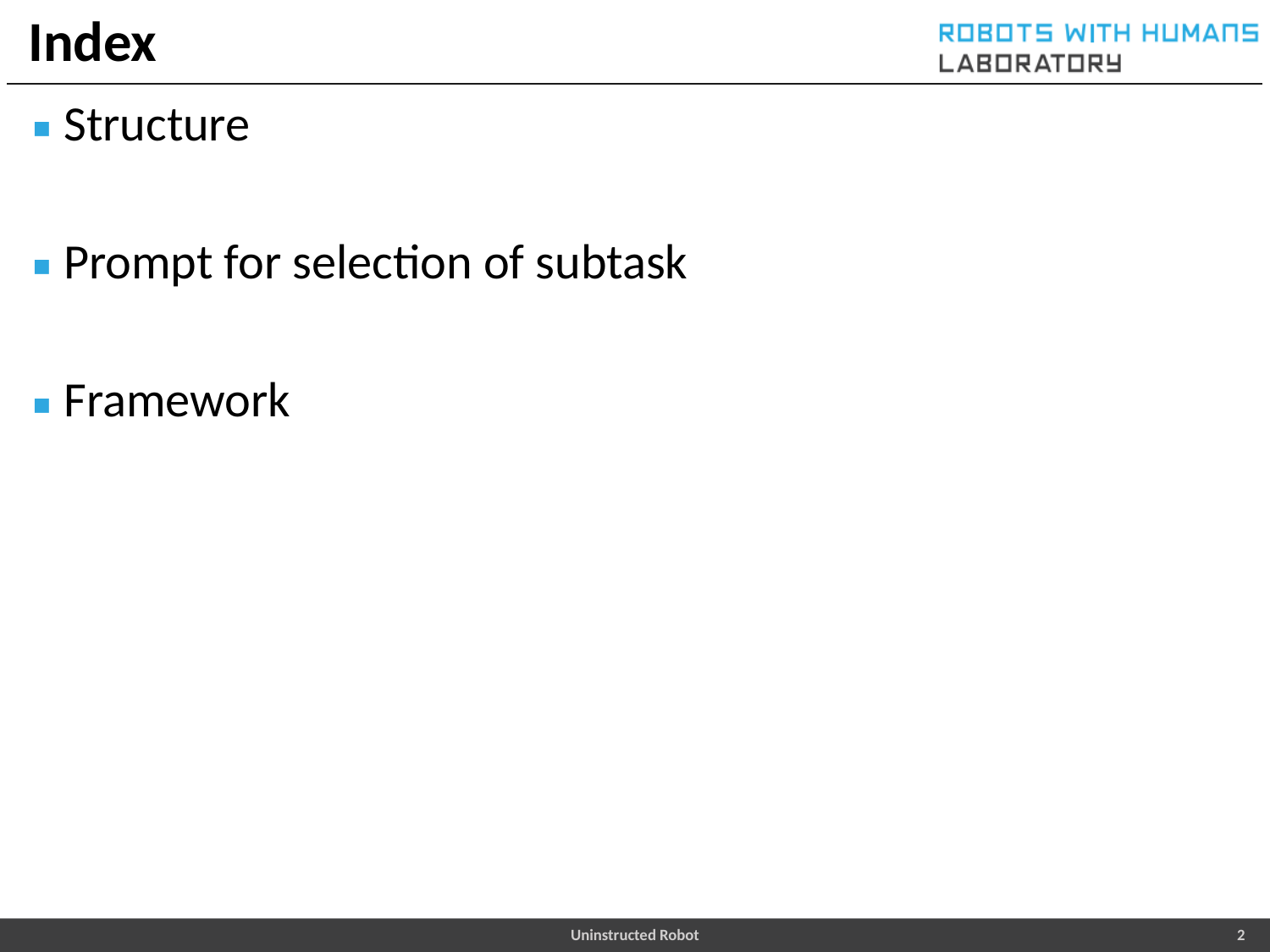

# Index
Structure

Prompt for selection of subtask

Framework

Uninstructed Robot
2